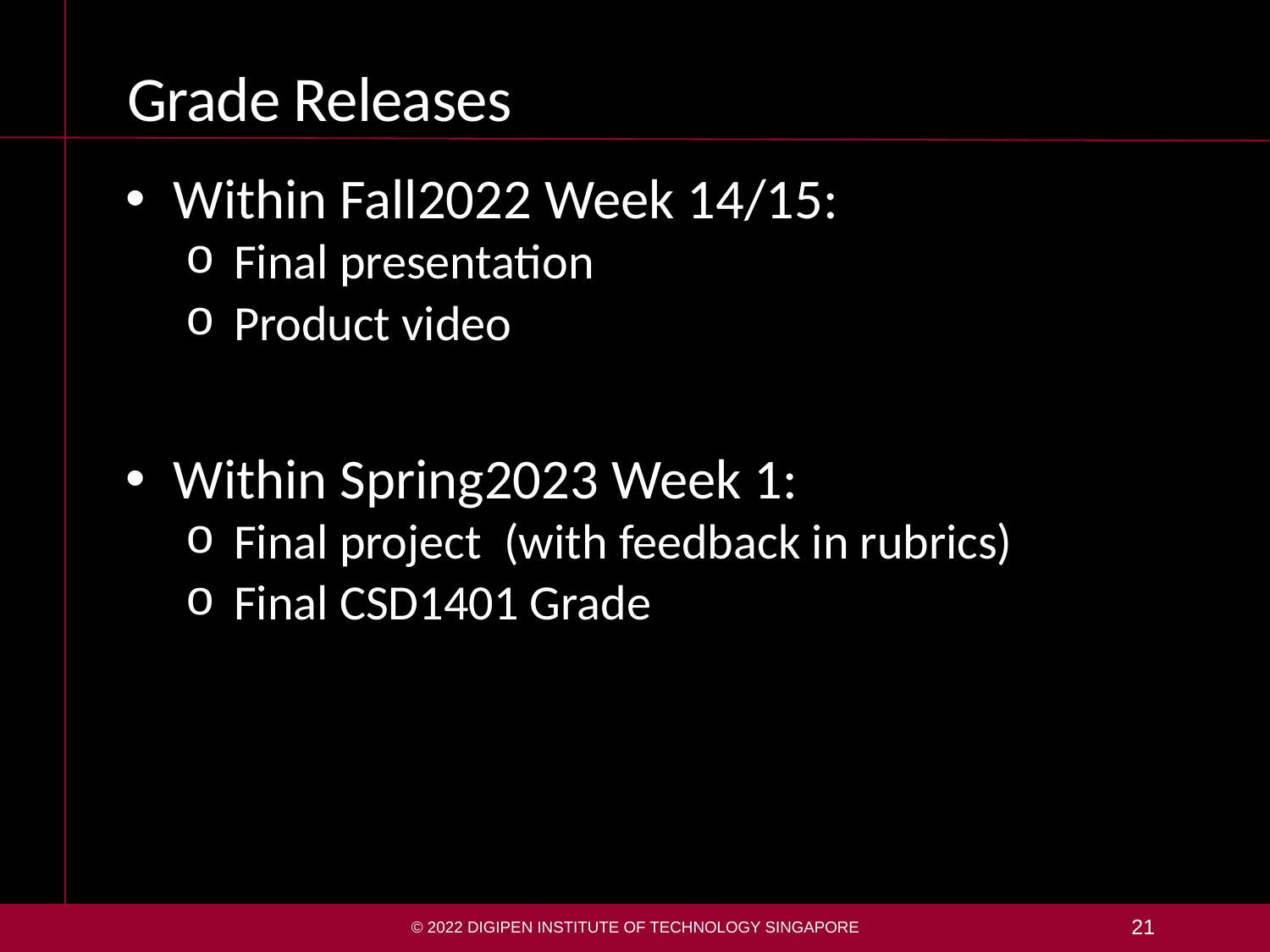

# Grade Releases
Within Fall2022 Week 14/15:
Final presentation
Product video

Within Spring2023 Week 1:
Final project  (with feedback in rubrics)
Final CSD1401 Grade

© 2022 DigiPen Institute of Technology Singapore
21